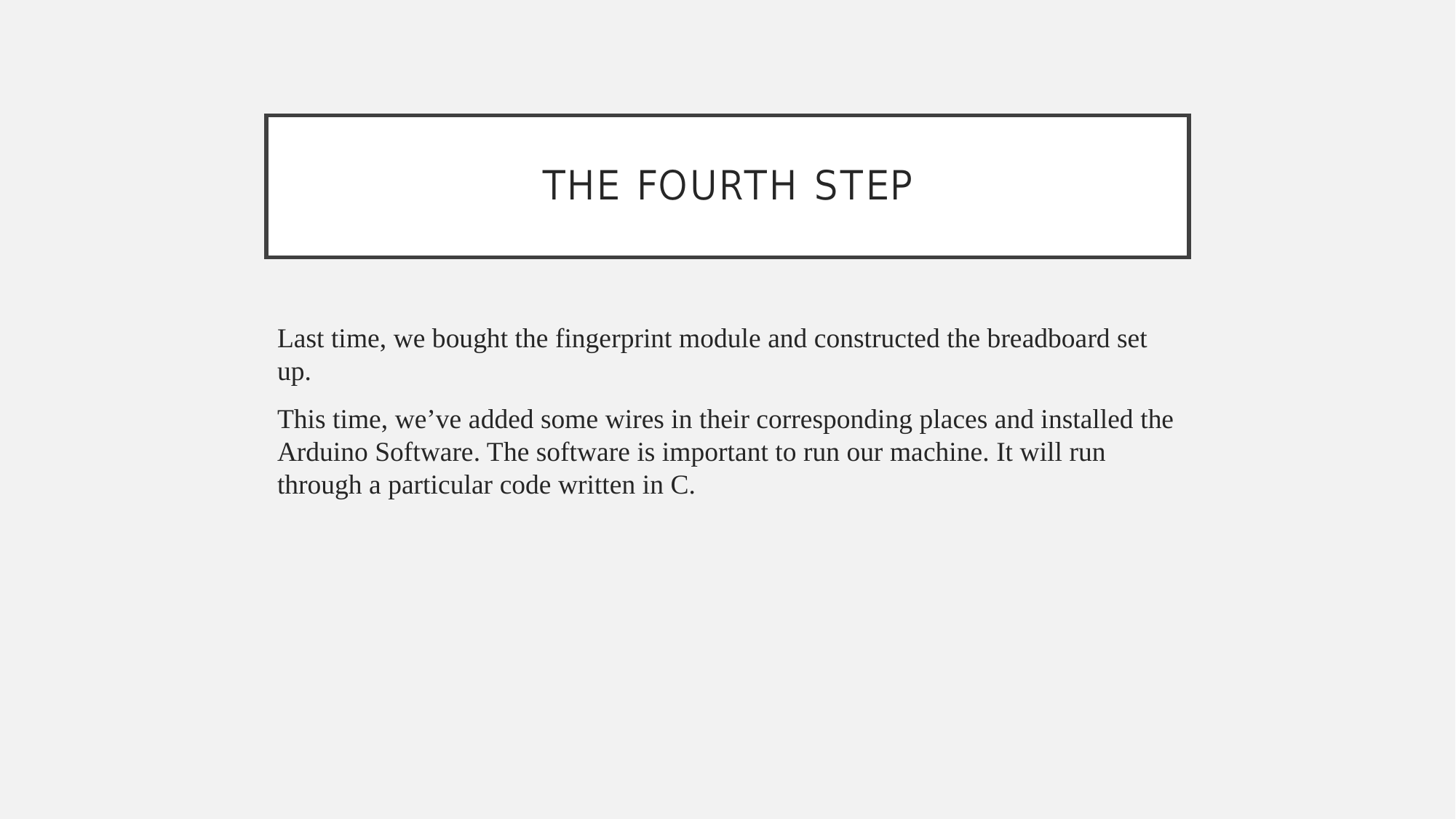

# The FOURTH step
Last time, we bought the fingerprint module and constructed the breadboard set up.
This time, we’ve added some wires in their corresponding places and installed the Arduino Software. The software is important to run our machine. It will run through a particular code written in C.